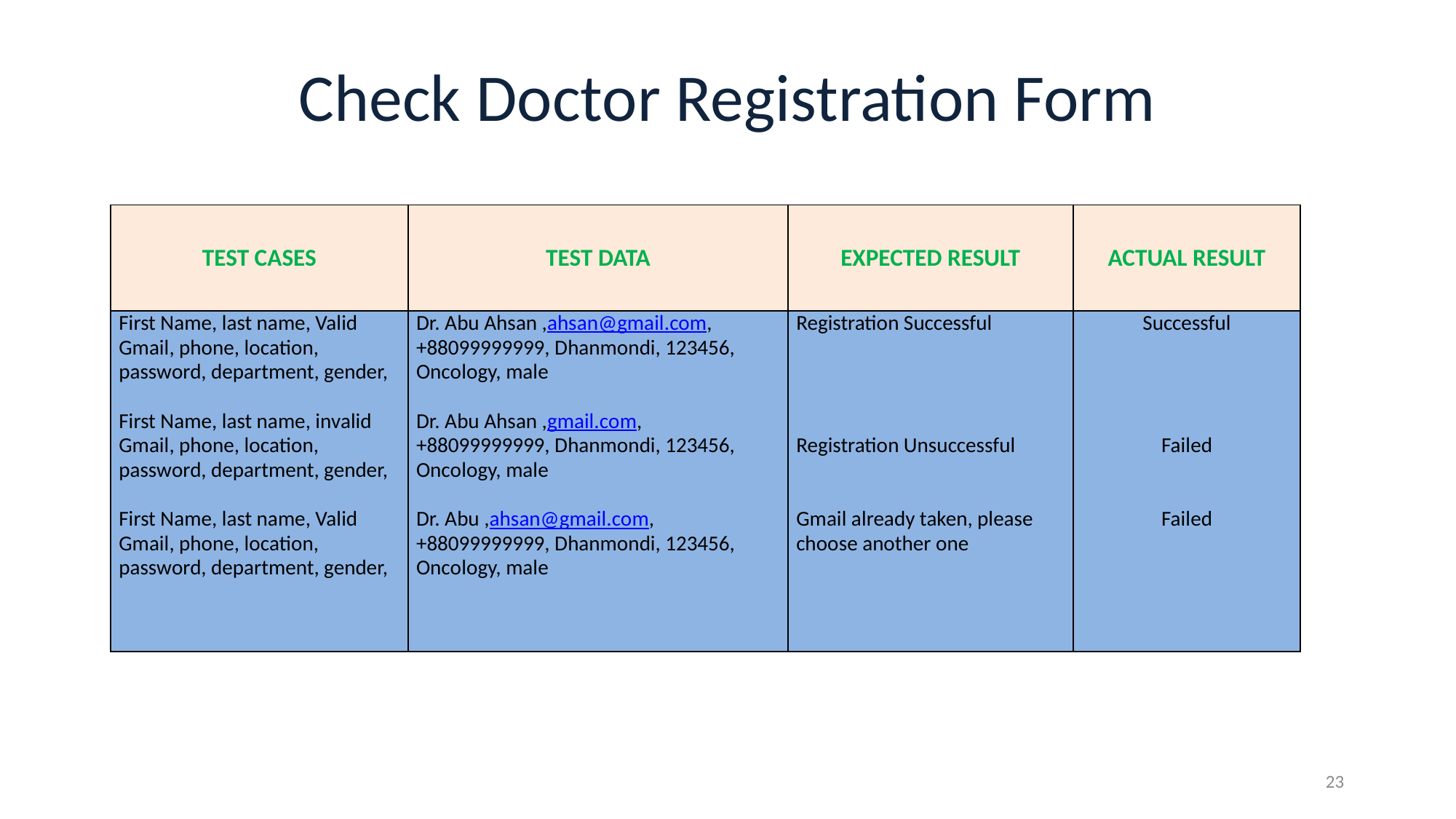

# Check Doctor Registration Form
| TEST CASES | TEST DATA | EXPECTED RESULT | ACTUAL RESULT |
| --- | --- | --- | --- |
| First Name, last name, Valid Gmail, phone, location, password, department, gender, First Name, last name, invalid Gmail, phone, location, password, department, gender, First Name, last name, Valid Gmail, phone, location, password, department, gender, | Dr. Abu Ahsan ,ahsan@gmail.com, +88099999999, Dhanmondi, 123456, Oncology, male Dr. Abu Ahsan ,gmail.com, +88099999999, Dhanmondi, 123456, Oncology, male Dr. Abu ,ahsan@gmail.com, +88099999999, Dhanmondi, 123456, Oncology, male | Registration Successful Registration Unsuccessful Gmail already taken, please choose another one | Successful Failed Failed |
23